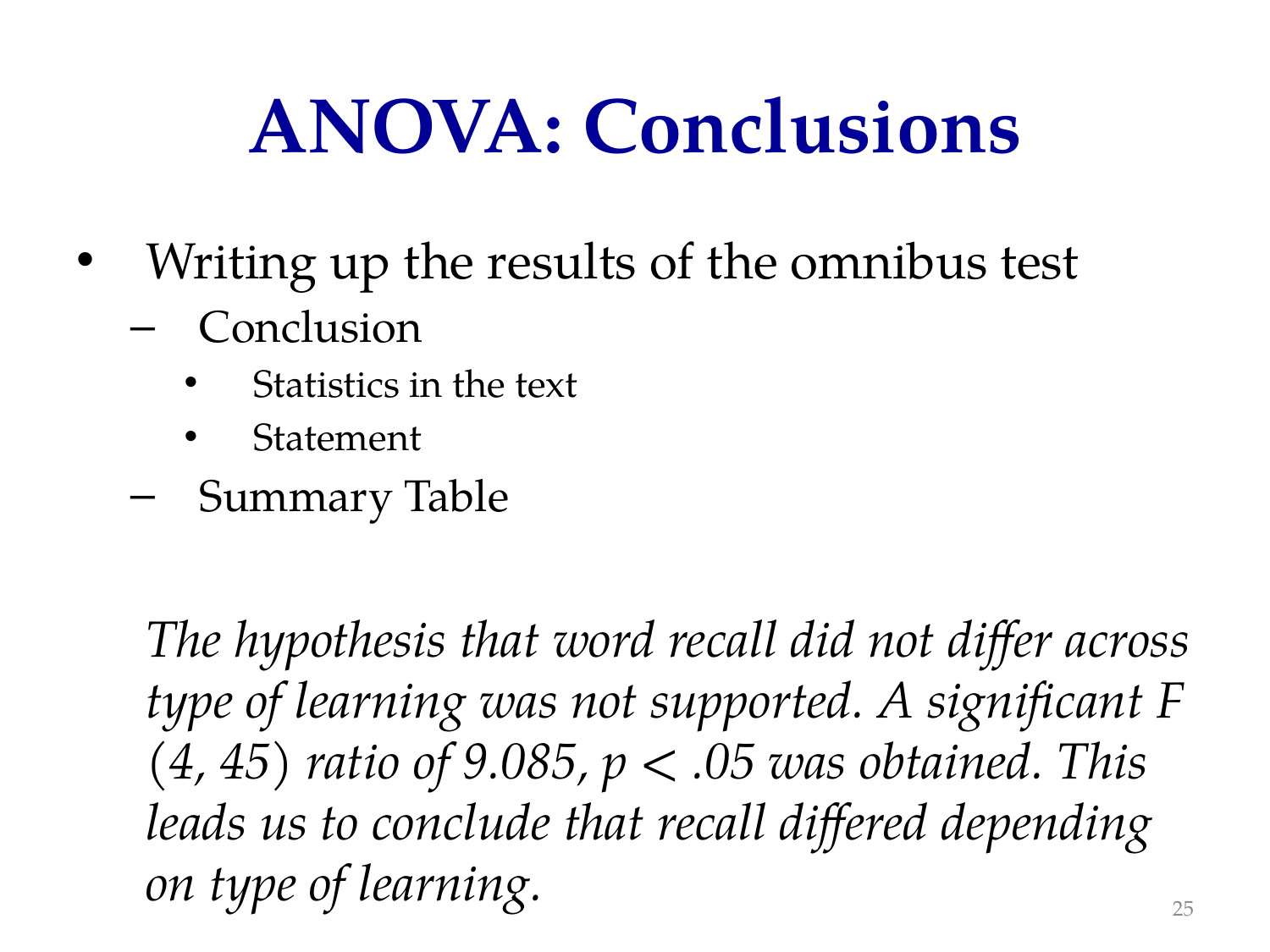

ANOVA: Conclusions
Writing up the results of the omnibus test
Conclusion
Statistics in the text
Statement
Summary Table

	The hypothesis that word recall did not differ across type of learning was not supported. A significant F (4, 45) ratio of 9.085, p < .05 was obtained. This leads us to conclude that recall differed depending on type of learning.
25